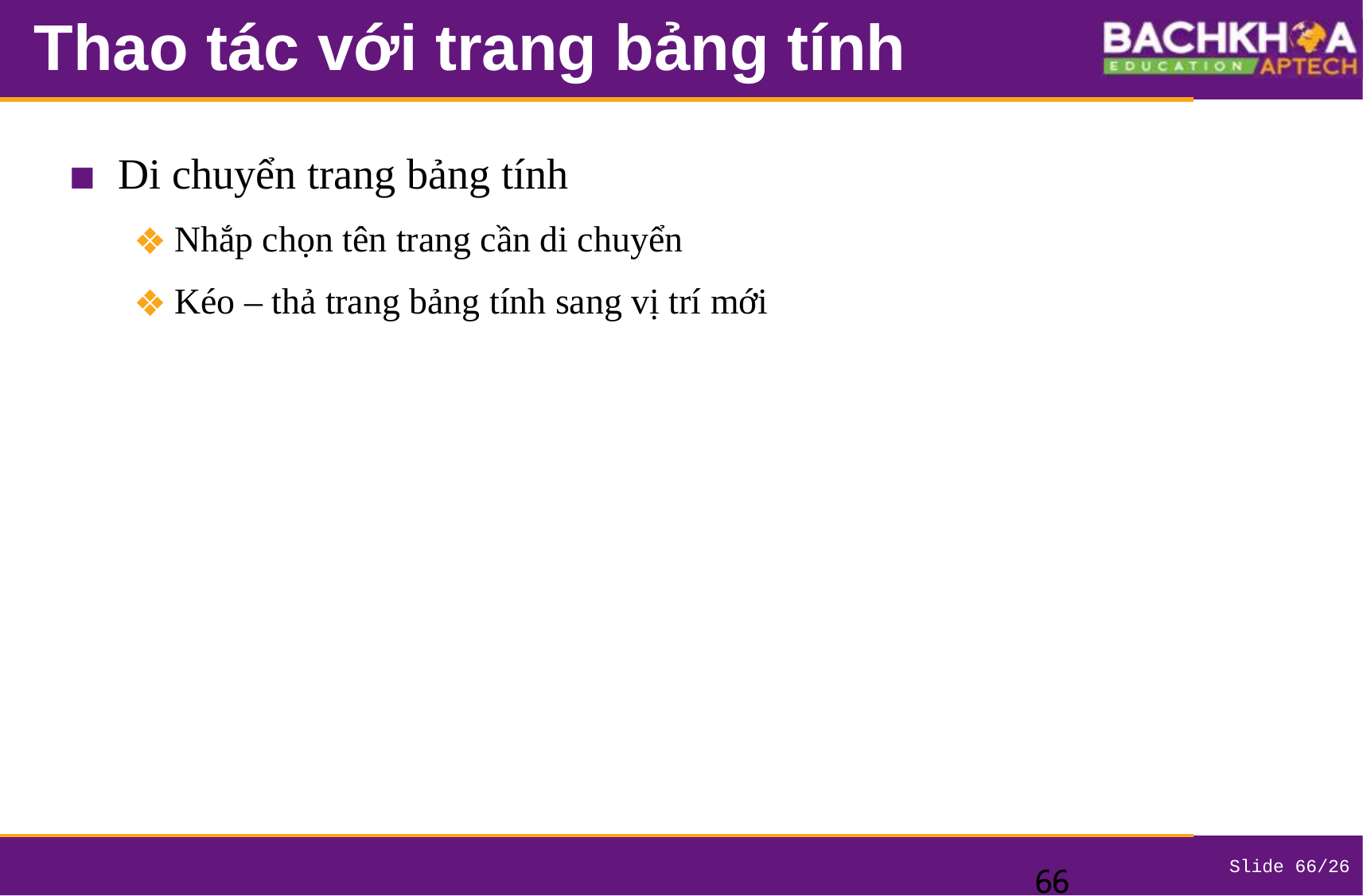

# Thao tác với trang bảng tính
Di chuyển trang bảng tính
Nhắp chọn tên trang cần di chuyển
Kéo – thả trang bảng tính sang vị trí mới

66